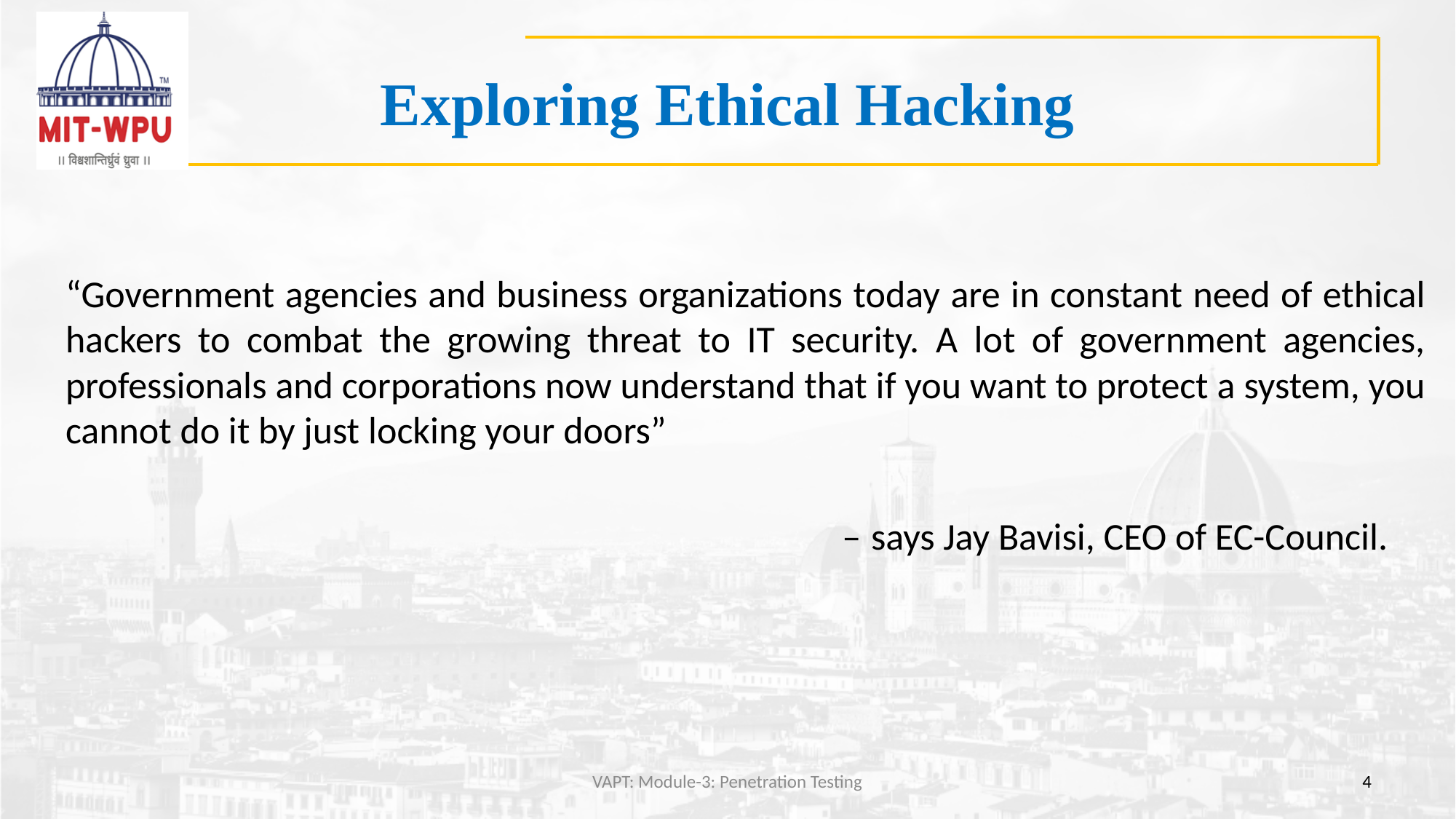

# Exploring Ethical Hacking
“Government agencies and business organizations today are in constant need of ethical hackers to combat the growing threat to IT security. A lot of government agencies, professionals and corporations now understand that if you want to protect a system, you cannot do it by just locking your doors”

                                                                                           – says Jay Bavisi, CEO of EC-Council.
VAPT: Module-3: Penetration Testing
4